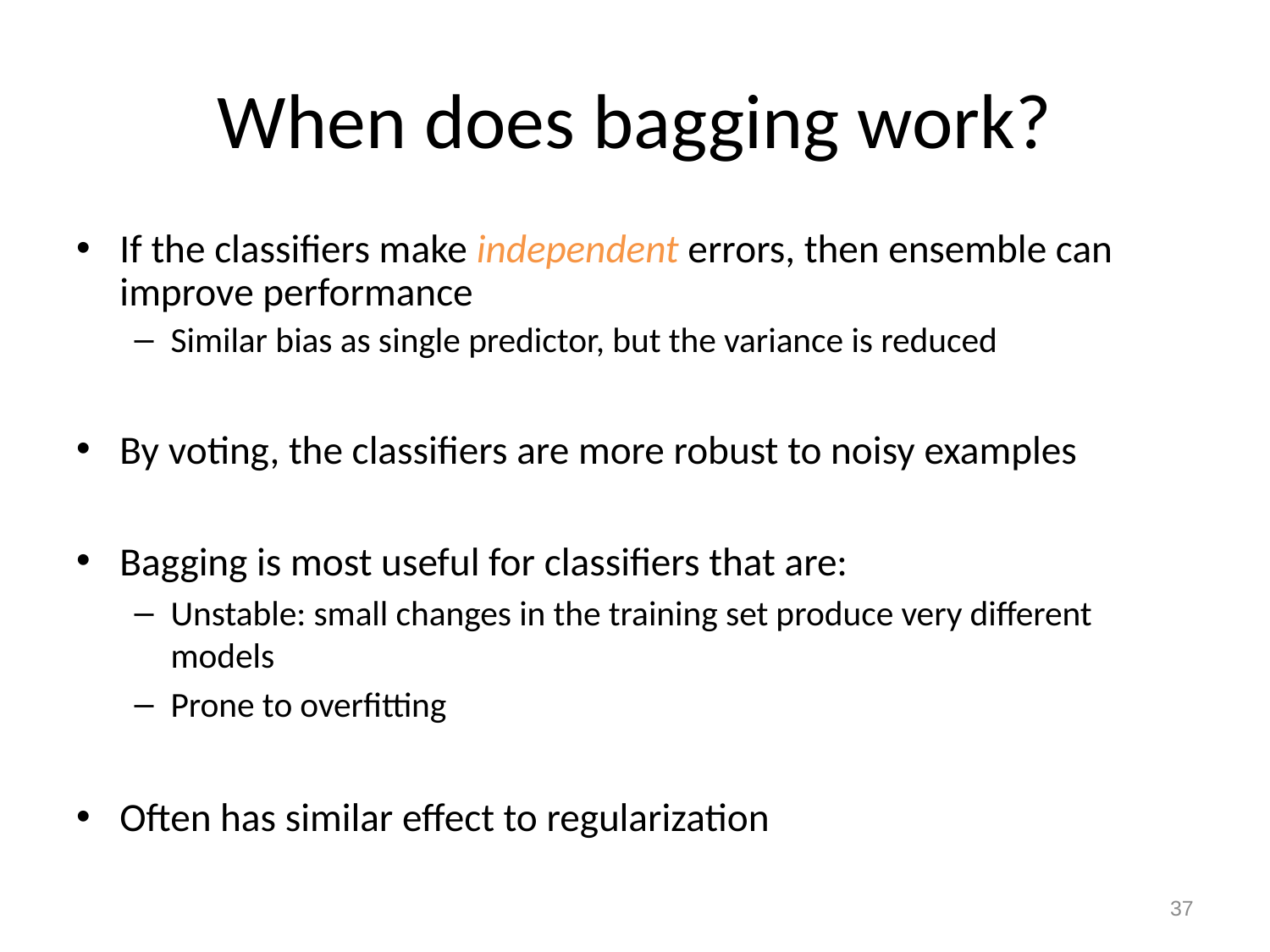

# When does bagging work?
If the classifiers make independent errors, then ensemble can improve performance
Similar bias as single predictor, but the variance is reduced

By voting, the classifiers are more robust to noisy examples

Bagging is most useful for classifiers that are:
Unstable: small changes in the training set produce very different models
Prone to overfitting

Often has similar effect to regularization

37